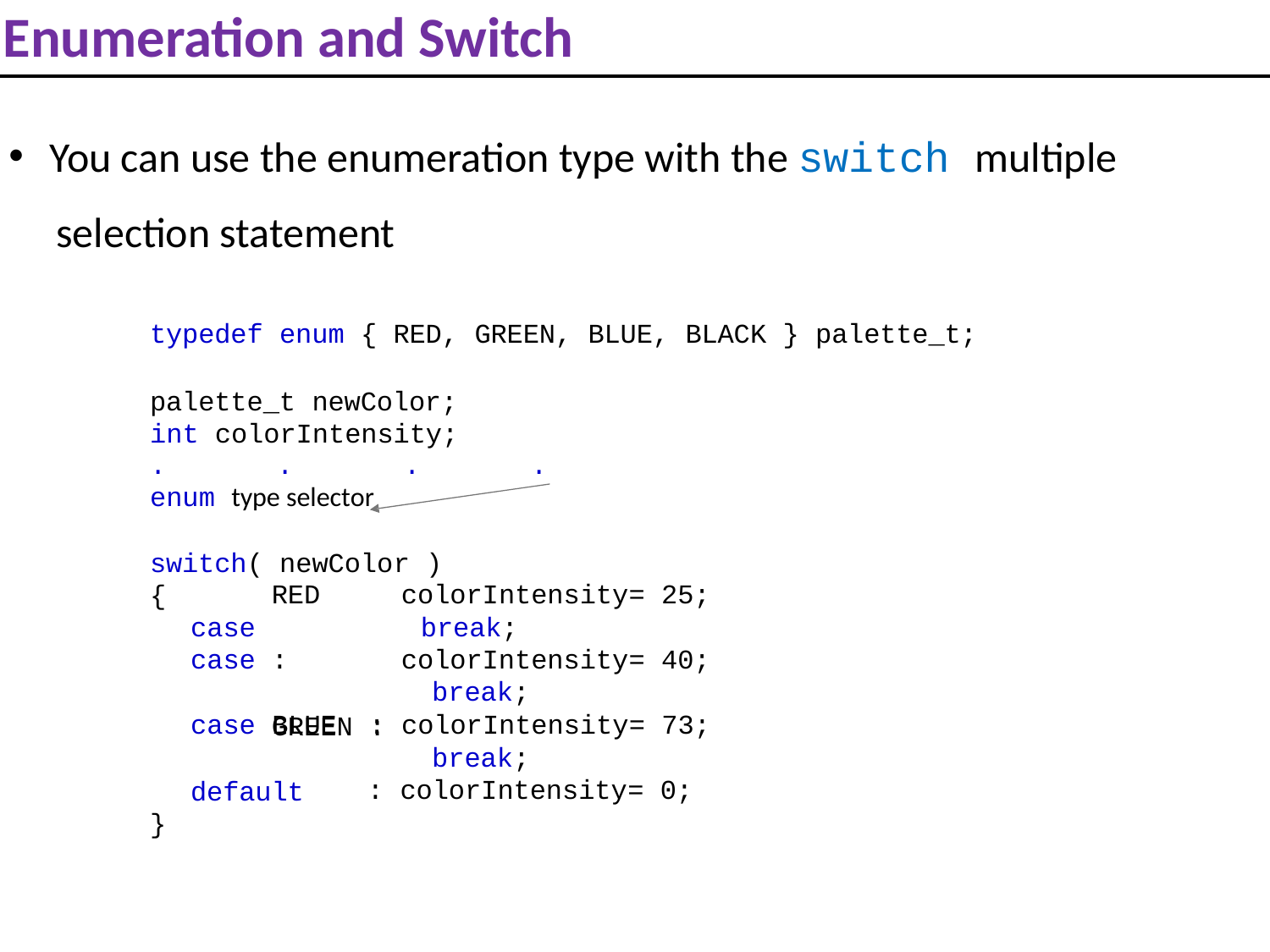

# Enumeration and Switch
You can use the enumeration type with the switch multiple
     selection statement
typedef enum { RED, GREEN, BLUE, BLACK } palette_t;

palette_t newColor;
int colorIntensity;
.	.	.	.	enum type selector

switch( newColor )
{
case

RED	:

GREEN :
colorIntensity= 25; break;
colorIntensity= 40; break;
: colorIntensity= 73; break;
: colorIntensity= 0;
case
case BLUE

default
}